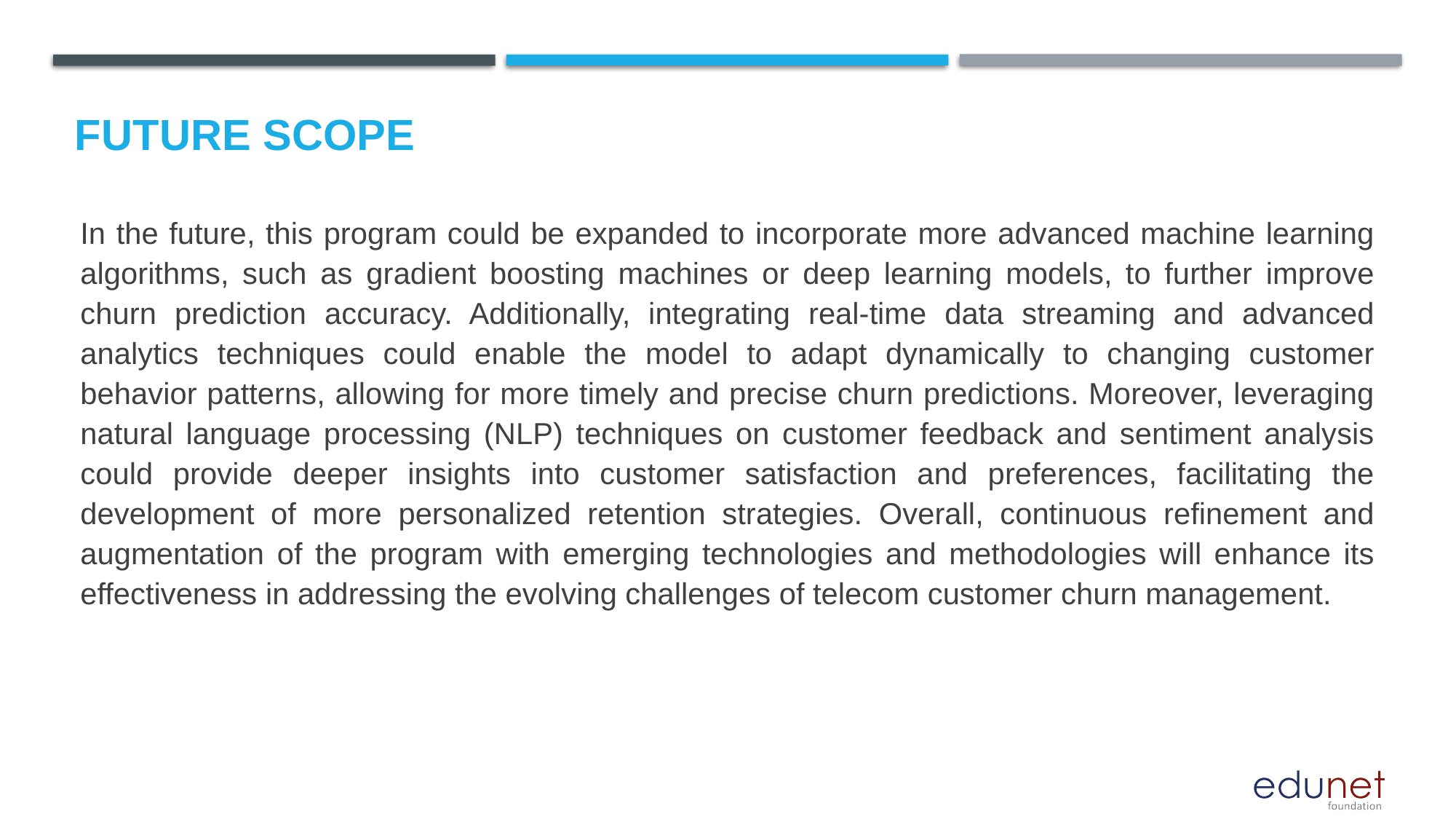

Future scope
In the future, this program could be expanded to incorporate more advanced machine learning algorithms, such as gradient boosting machines or deep learning models, to further improve churn prediction accuracy. Additionally, integrating real-time data streaming and advanced analytics techniques could enable the model to adapt dynamically to changing customer behavior patterns, allowing for more timely and precise churn predictions. Moreover, leveraging natural language processing (NLP) techniques on customer feedback and sentiment analysis could provide deeper insights into customer satisfaction and preferences, facilitating the development of more personalized retention strategies. Overall, continuous refinement and augmentation of the program with emerging technologies and methodologies will enhance its effectiveness in addressing the evolving challenges of telecom customer churn management.